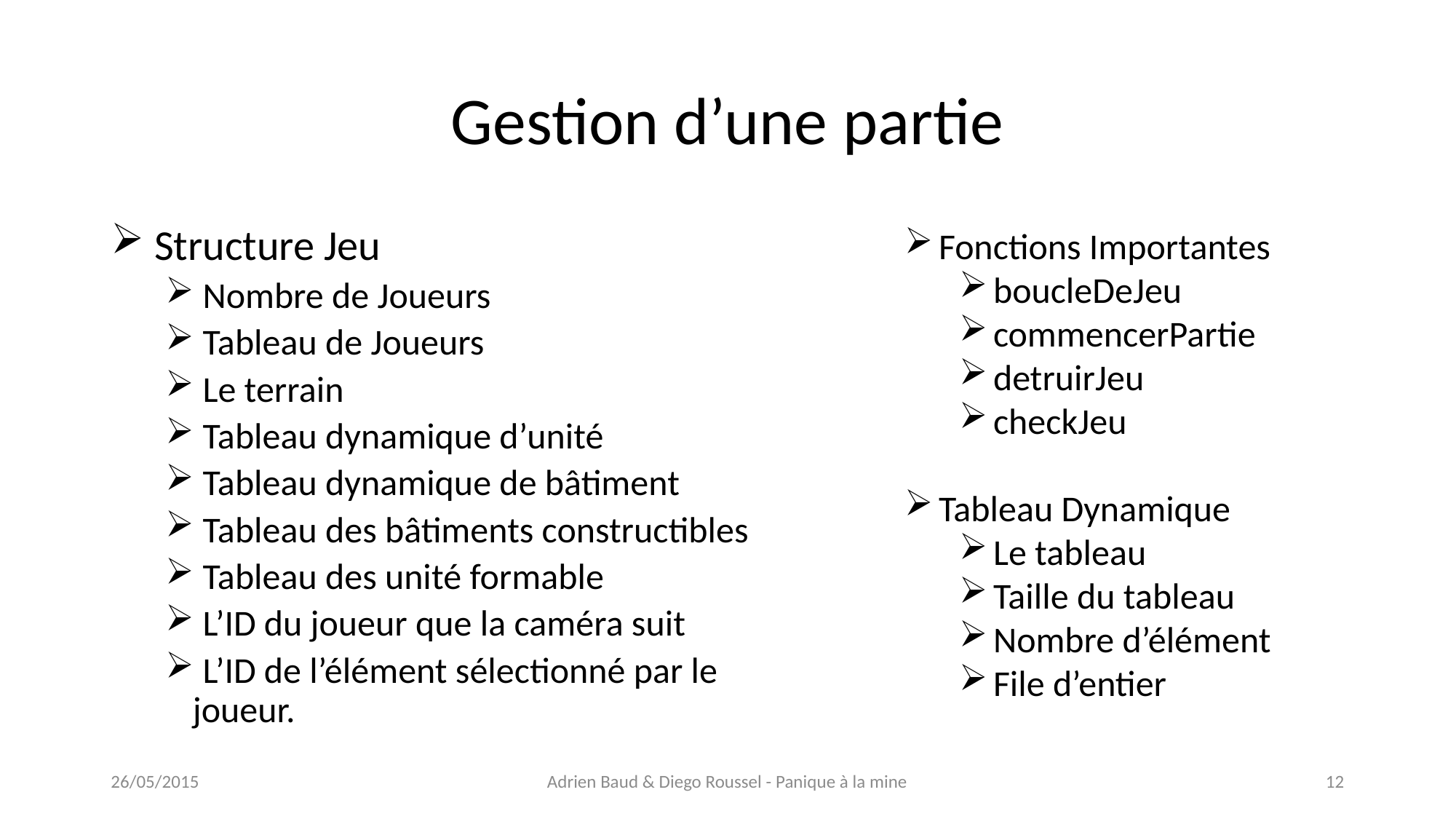

# Gestion d’une partie
 Structure Jeu
 Nombre de Joueurs
 Tableau de Joueurs
 Le terrain
 Tableau dynamique d’unité
 Tableau dynamique de bâtiment
 Tableau des bâtiments constructibles
 Tableau des unité formable
 L’ID du joueur que la caméra suit
 L’ID de l’élément sélectionné par le joueur.
Fonctions Importantes
boucleDeJeu
commencerPartie
detruirJeu
checkJeu

Tableau Dynamique
Le tableau
Taille du tableau
Nombre d’élément
File d’entier
26/05/2015
Adrien Baud & Diego Roussel - Panique à la mine
12